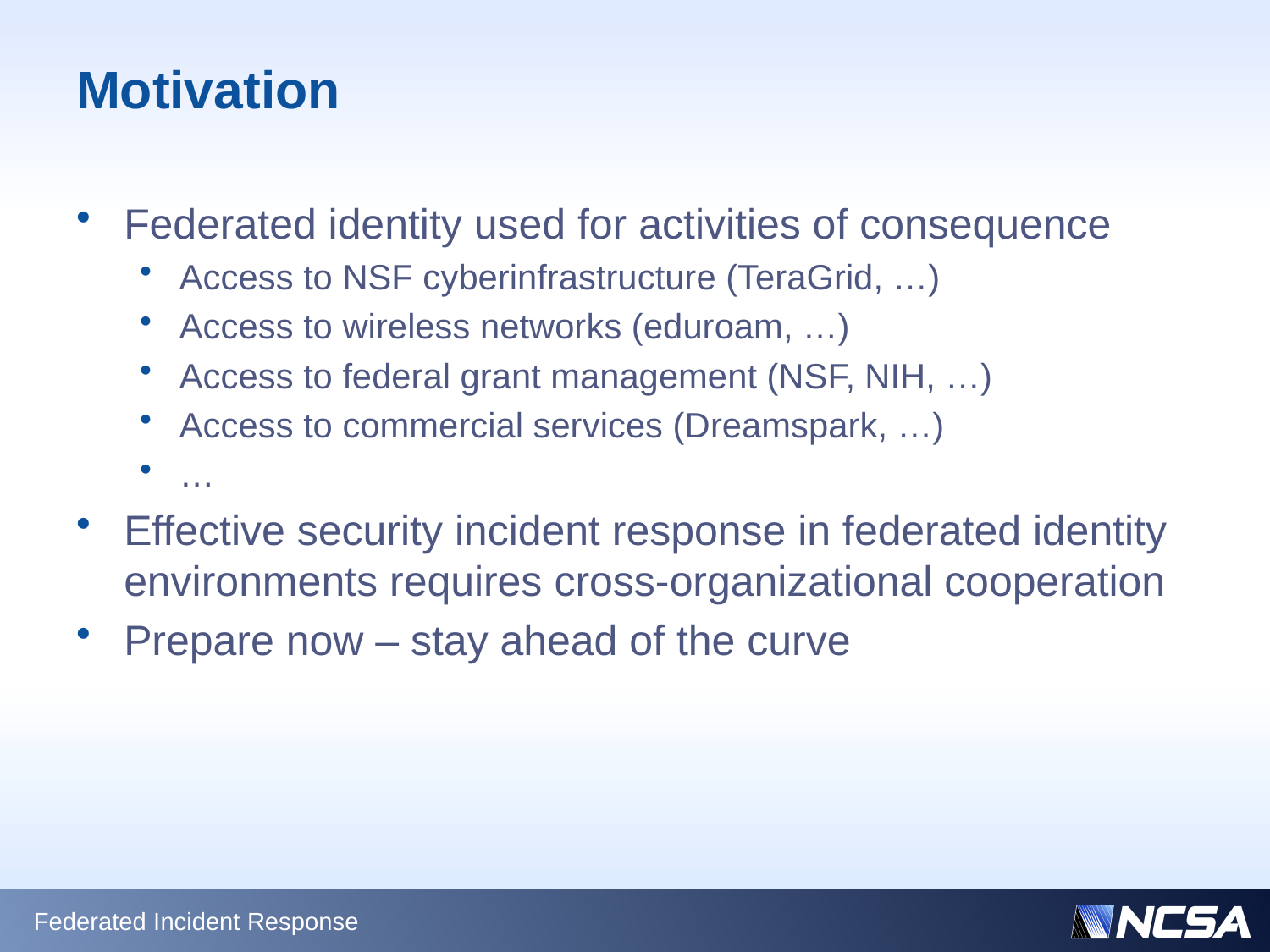

# Motivation
Federated identity used for activities of consequence
Access to NSF cyberinfrastructure (TeraGrid, …)
Access to wireless networks (eduroam, …)
Access to federal grant management (NSF, NIH, …)
Access to commercial services (Dreamspark, …)
…
Effective security incident response in federated identity environments requires cross-organizational cooperation
Prepare now – stay ahead of the curve
Federated Incident Response